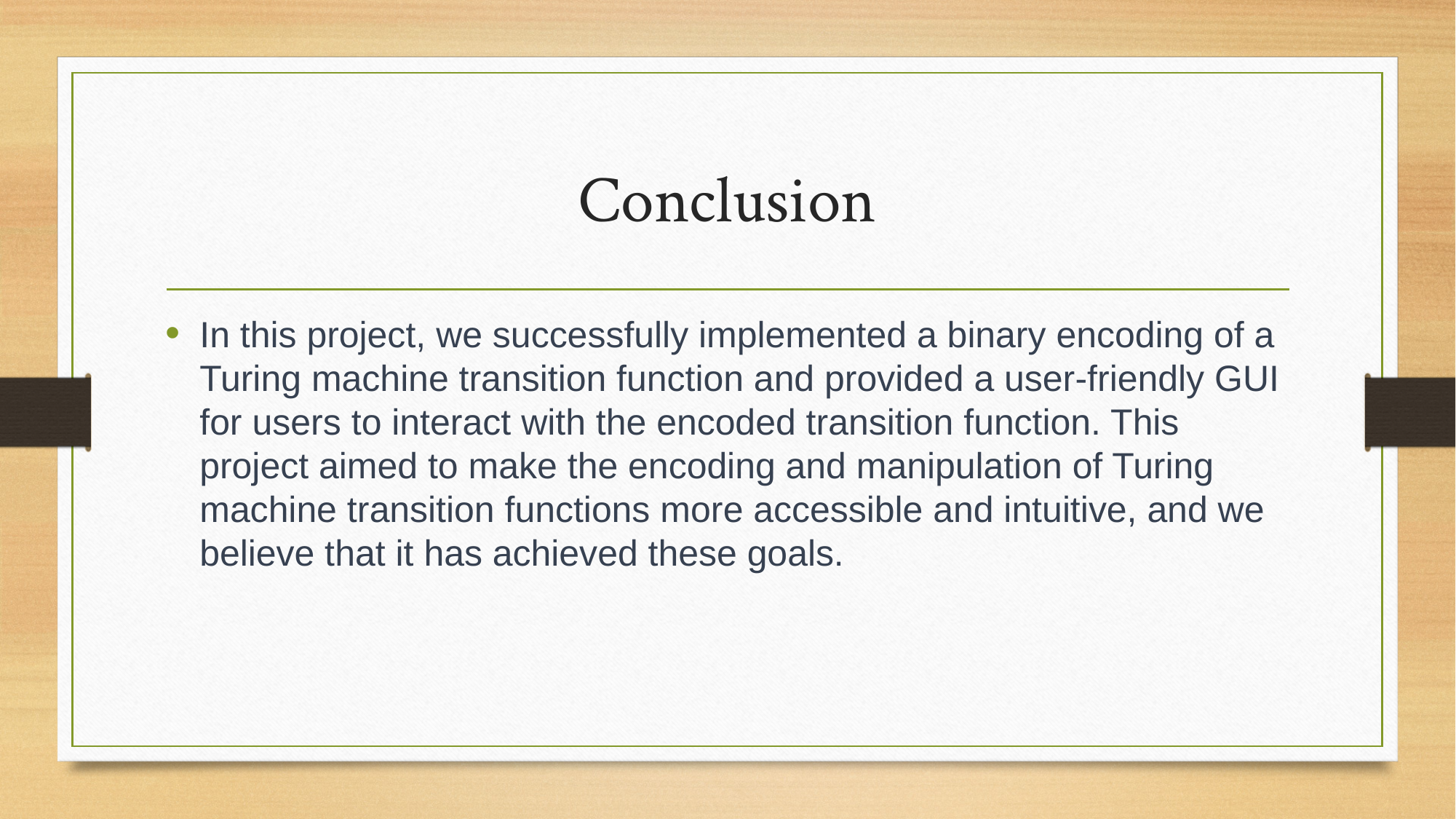

# Conclusion
In this project, we successfully implemented a binary encoding of a Turing machine transition function and provided a user-friendly GUI for users to interact with the encoded transition function. This project aimed to make the encoding and manipulation of Turing machine transition functions more accessible and intuitive, and we believe that it has achieved these goals.